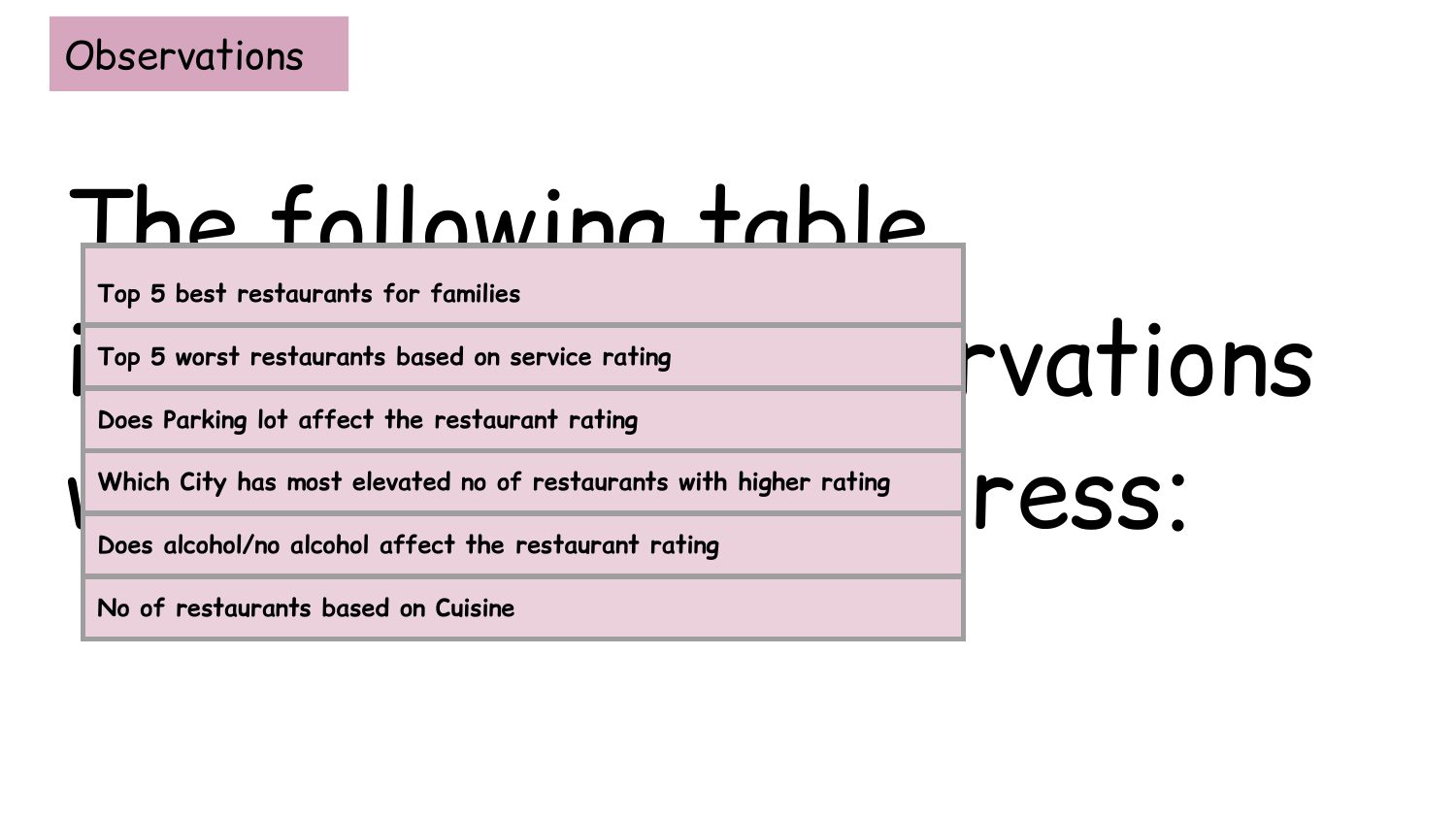

# Observations
The following table illustrates the observations we would like to address:

| Top 5 best restaurants for families |
| --- |
| Top 5 worst restaurants based on service rating |
| Does Parking lot affect the restaurant rating |
| Which City has most elevated no of restaurants with higher rating |
| Does alcohol/no alcohol affect the restaurant rating |
| No of restaurants based on Cuisine |